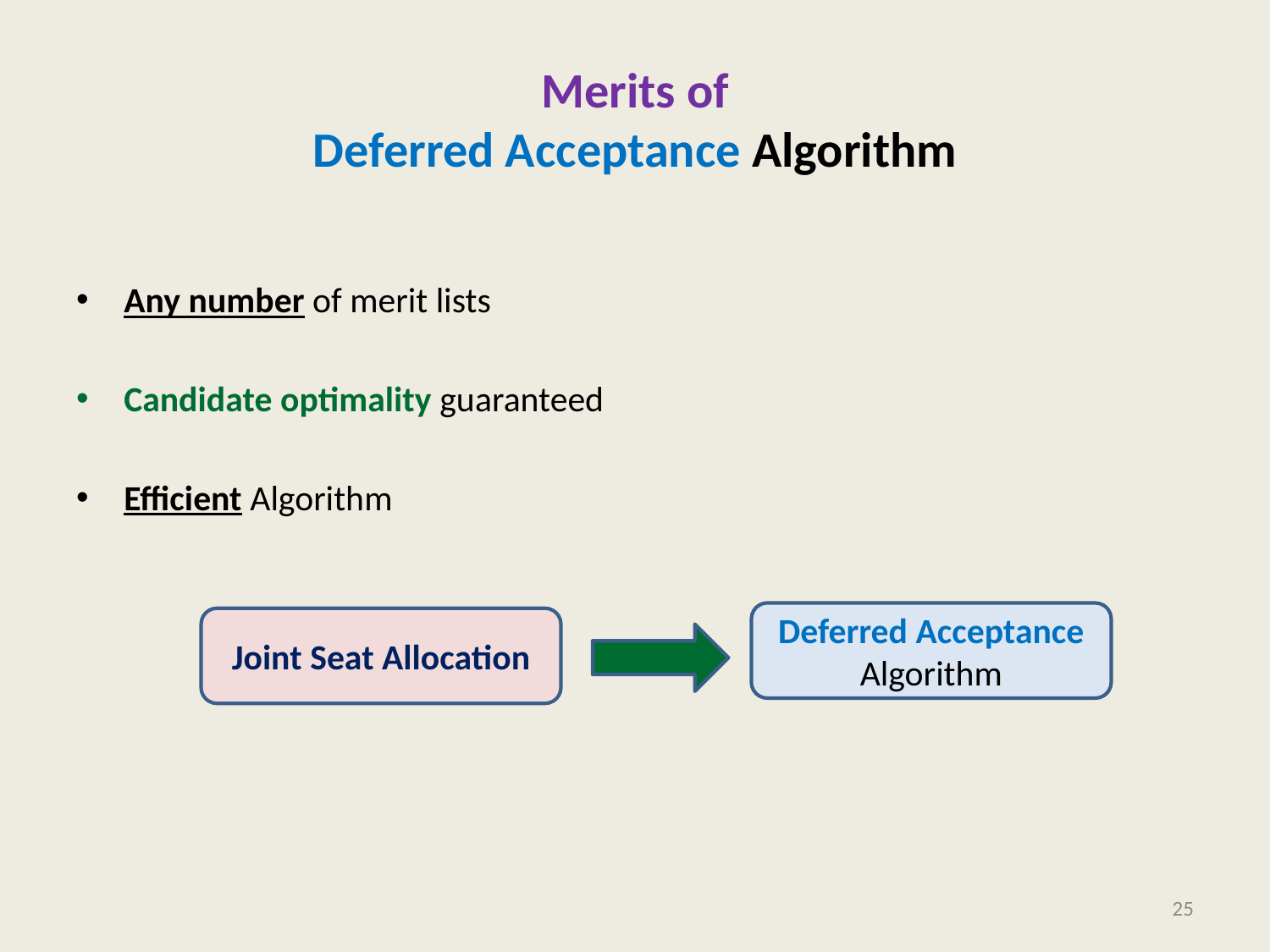

# Merits of Deferred Acceptance Algorithm

Any number of merit lists

Candidate optimality guaranteed

Efficient Algorithm

Deferred Acceptance Algorithm
Joint Seat Allocation

25